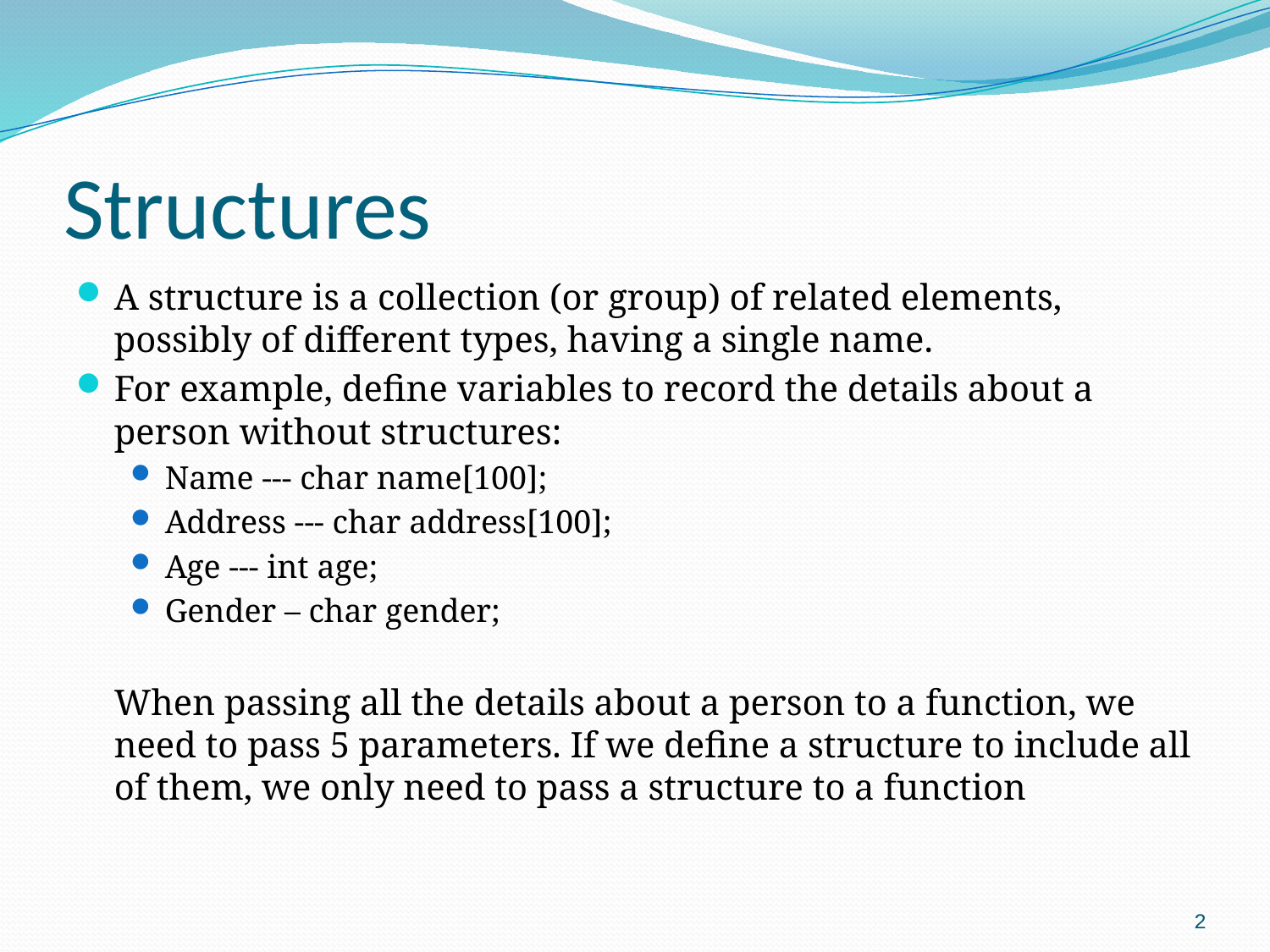

# Structures
A structure is a collection (or group) of related elements, possibly of different types, having a single name.
For example, define variables to record the details about a person without structures:
Name --- char name[100];
Address --- char address[100];
Age --- int age;
Gender – char gender;

	When passing all the details about a person to a function, we need to pass 5 parameters. If we define a structure to include all of them, we only need to pass a structure to a function
2